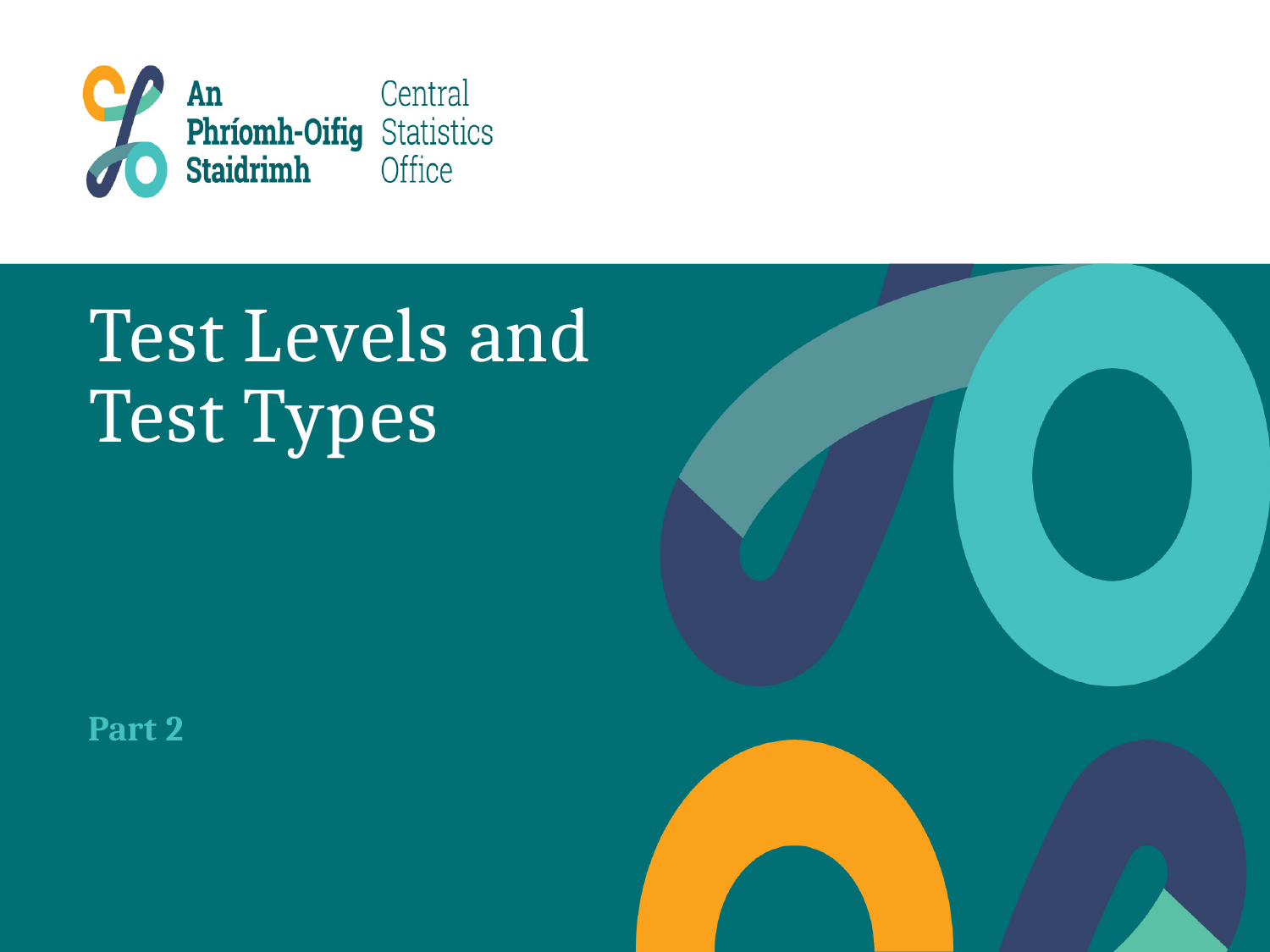

# Test Levels and Test Types
Part 2